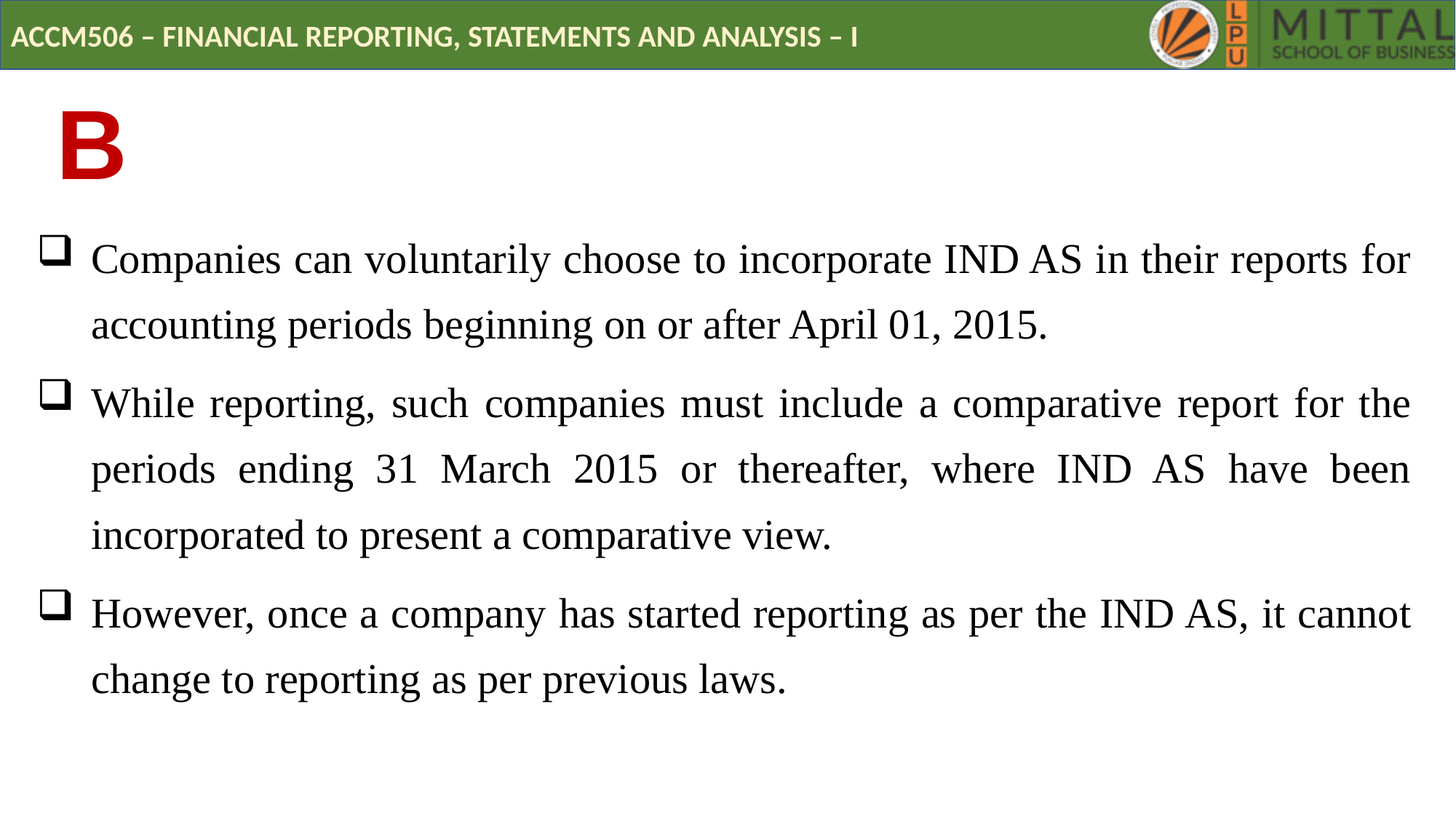

# B
Companies can voluntarily choose to incorporate IND AS in their reports for accounting periods beginning on or after April 01, 2015.
While reporting, such companies must include a comparative report for the periods ending 31 March 2015 or thereafter, where IND AS have been incorporated to present a comparative view.
However, once a company has started reporting as per the IND AS, it cannot change to reporting as per previous laws.